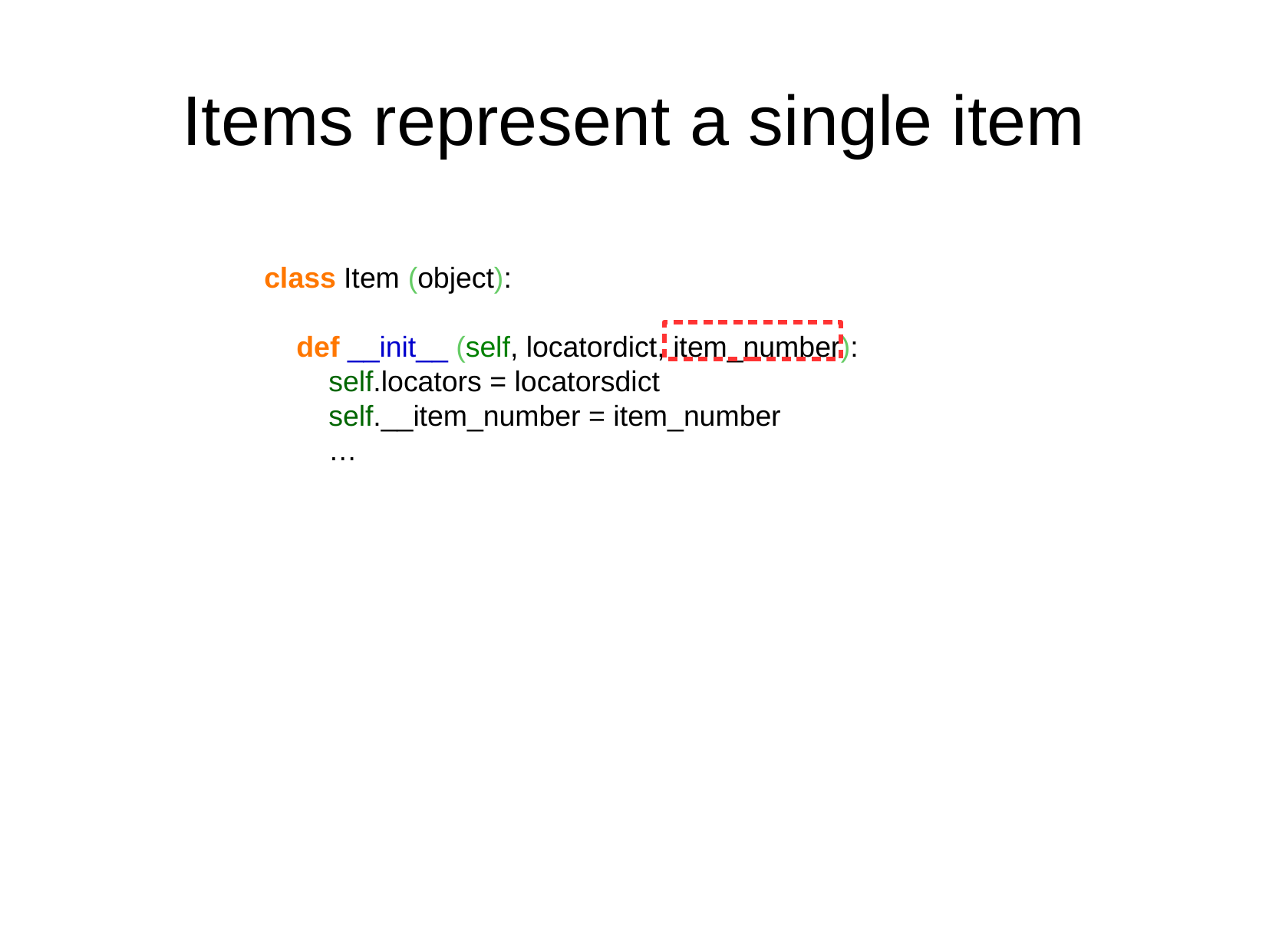

Items represent a single item
class Item (object):

    def __init__ (self, locatordict, item_number):
        self.locators = locatorsdict
        self.__item_number = item_number
        …